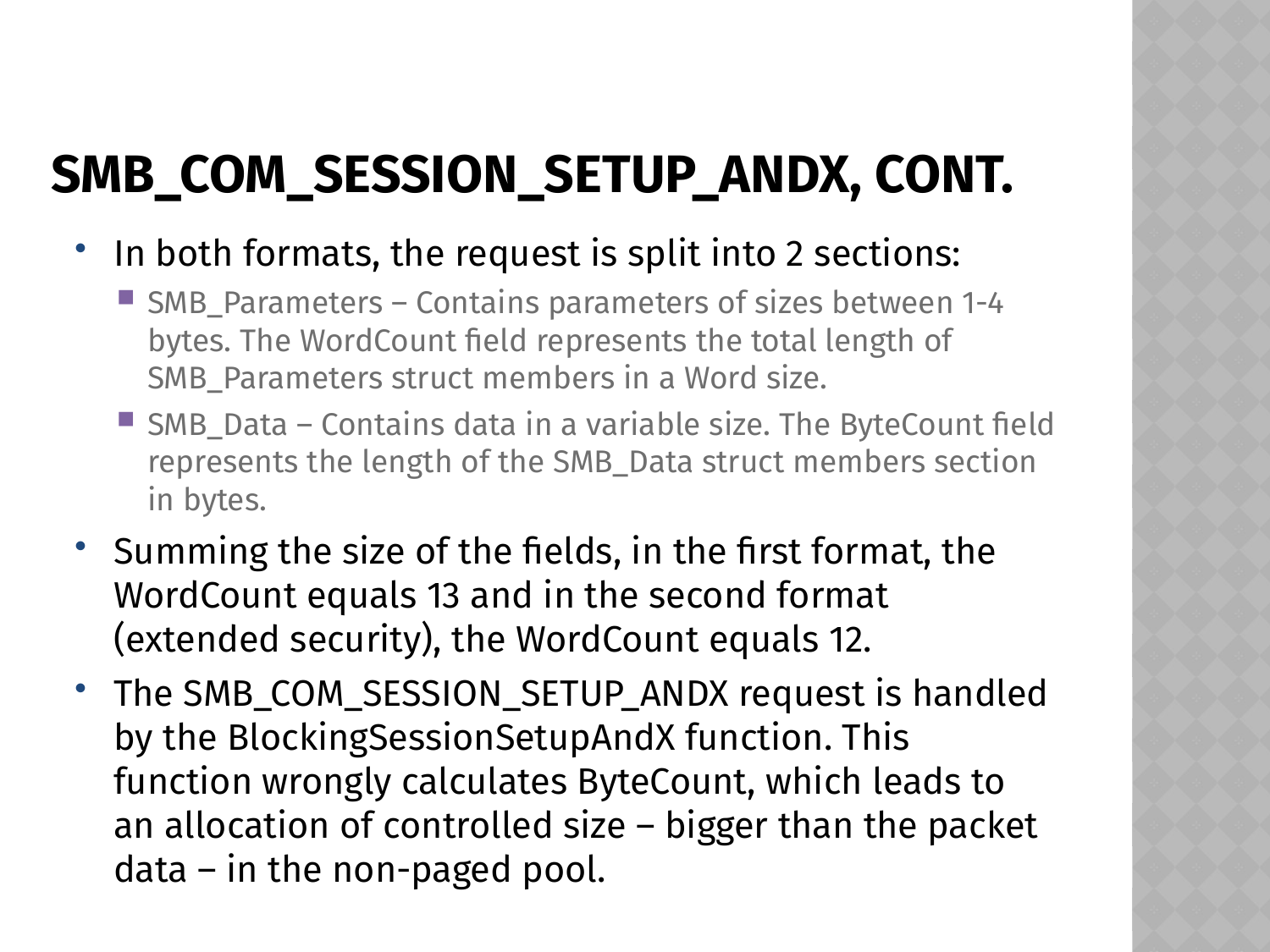

# SMB_COM_SESSION_SETUP_ANDX, CONT.
In both formats, the request is split into 2 sections:
SMB_Parameters – Contains parameters of sizes between 1-4 bytes. The WordCount field represents the total length of SMB_Parameters struct members in a Word size.
SMB_Data – Contains data in a variable size. The ByteCount field represents the length of the SMB_Data struct members section in bytes.
Summing the size of the fields, in the first format, the WordCount equals 13 and in the second format (extended security), the WordCount equals 12.
The SMB_COM_SESSION_SETUP_ANDX request is handled by the BlockingSessionSetupAndX function. This function wrongly calculates ByteCount, which leads to an allocation of controlled size – bigger than the packet data – in the non-paged pool.